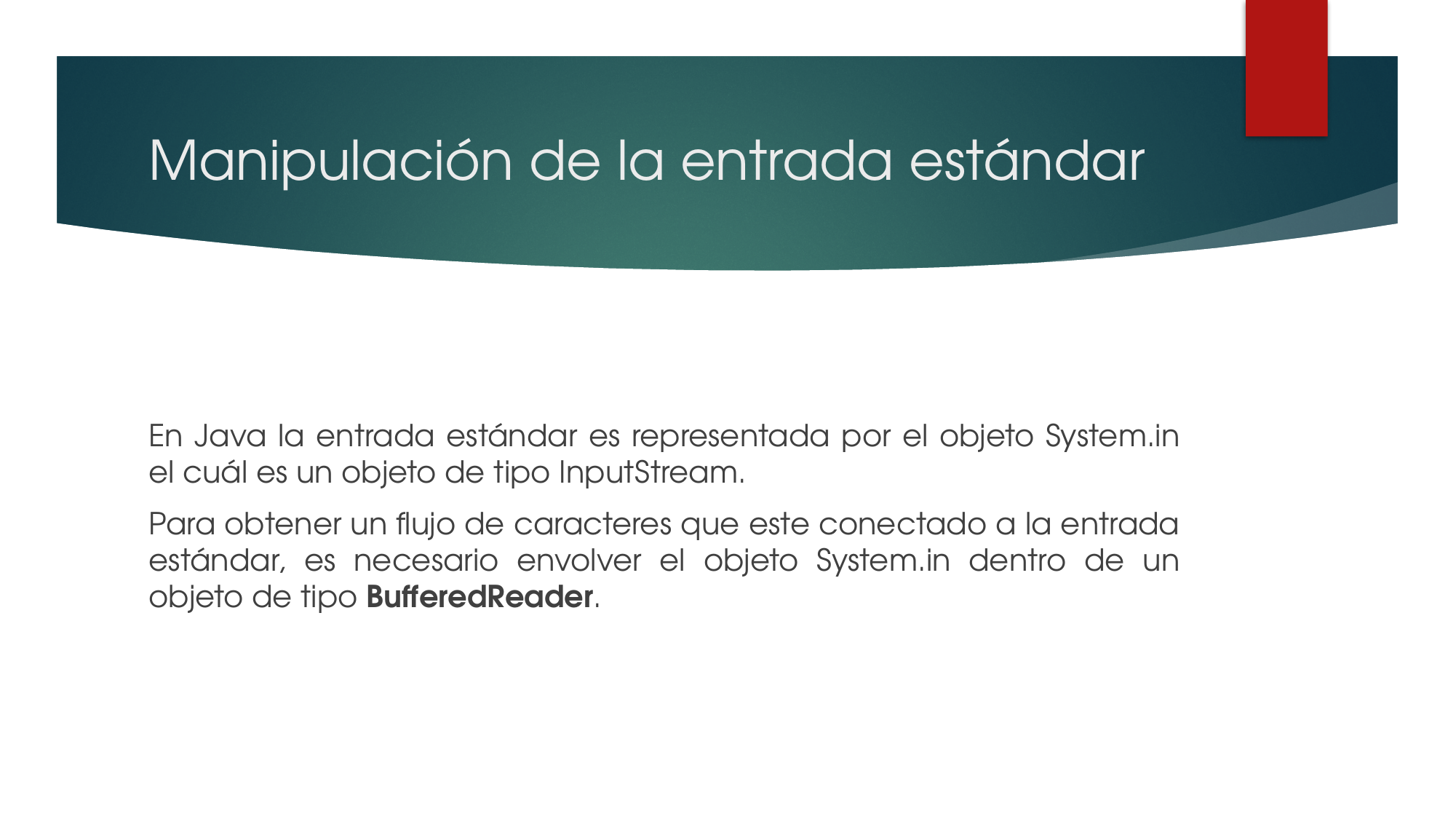

# Manipulación de la entrada estándar
En Java la entrada estándar es representada por el objeto System.in el cuál es un objeto de tipo InputStream.
Para obtener un flujo de caracteres que este conectado a la entrada estándar, es necesario envolver el objeto System.in dentro de un objeto de tipo BufferedReader.